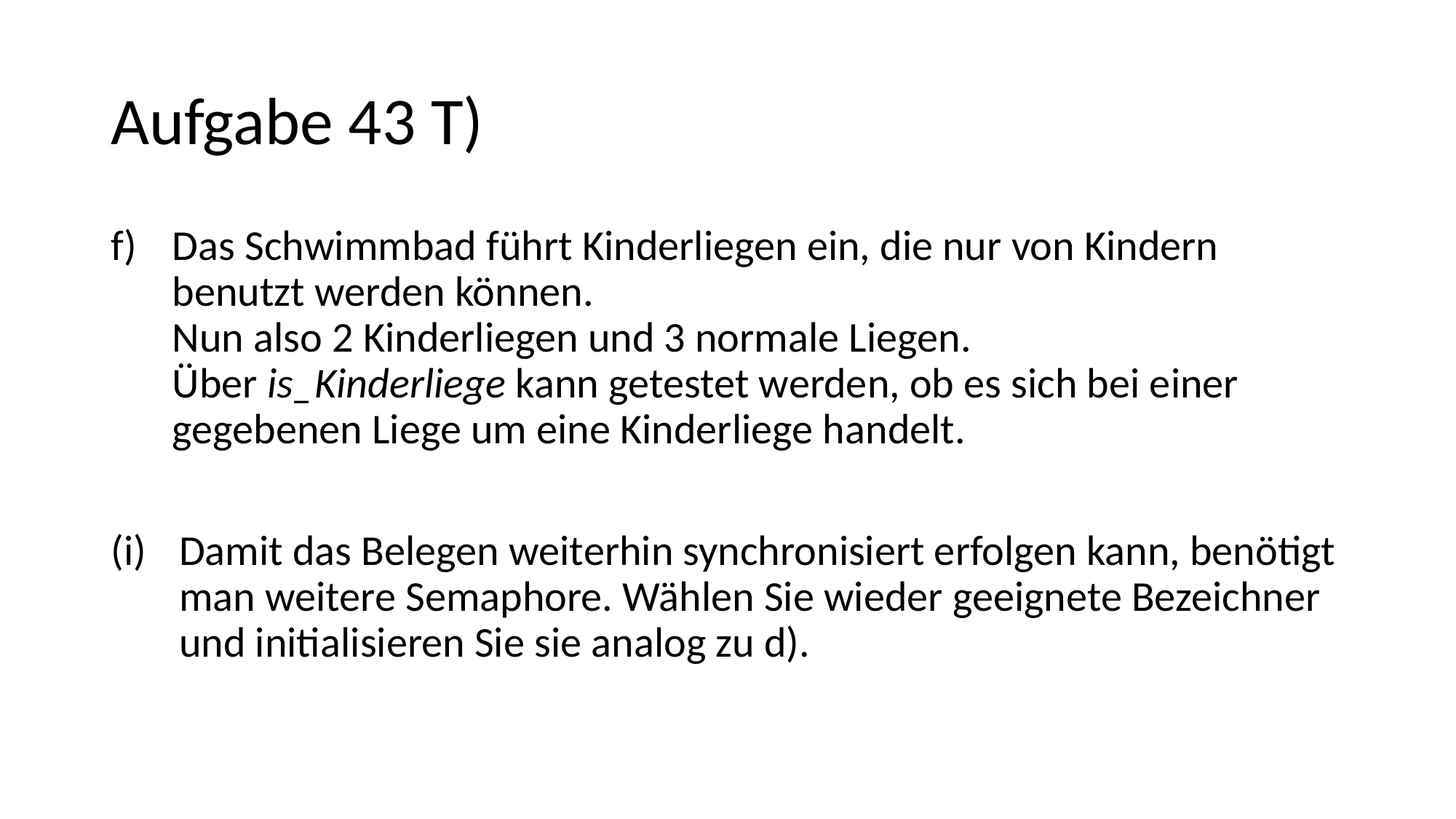

# Aufgabe 43 T)
Das Schwimmbad führt Kinderliegen ein, die nur von Kindern benutzt werden können.
Nun also 2 Kinderliegen und 3 normale Liegen.
Über is_Kinderliege kann getestet werden, ob es sich bei einer gegebenen Liege um eine Kinderliege handelt.

Damit das Belegen weiterhin synchronisiert erfolgen kann, benötigt man weitere Semaphore. Wählen Sie wieder geeignete Bezeichner und initialisieren Sie sie analog zu d).